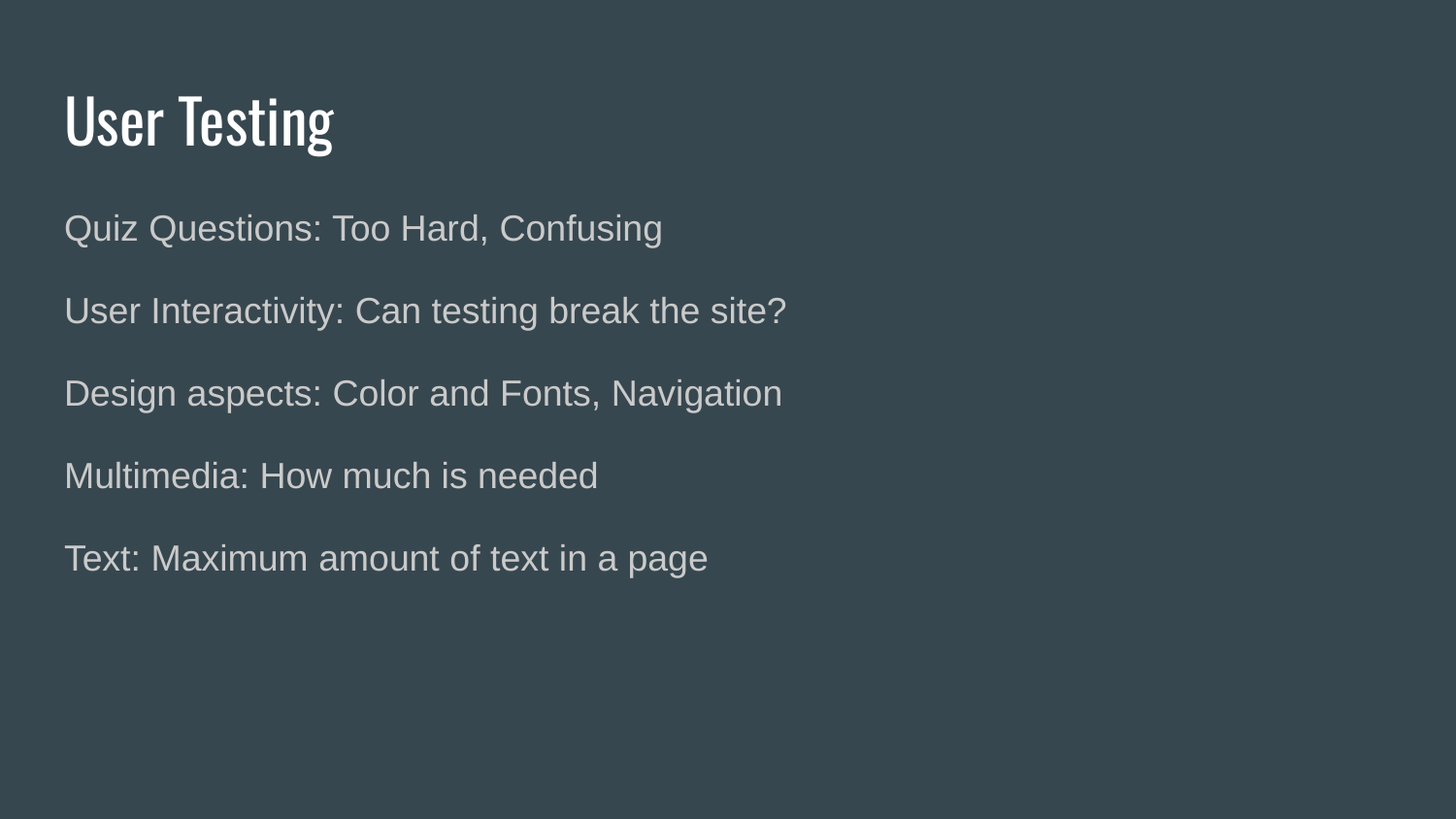

# User Testing
Quiz Questions: Too Hard, Confusing
User Interactivity: Can testing break the site?
Design aspects: Color and Fonts, Navigation
Multimedia: How much is needed
Text: Maximum amount of text in a page